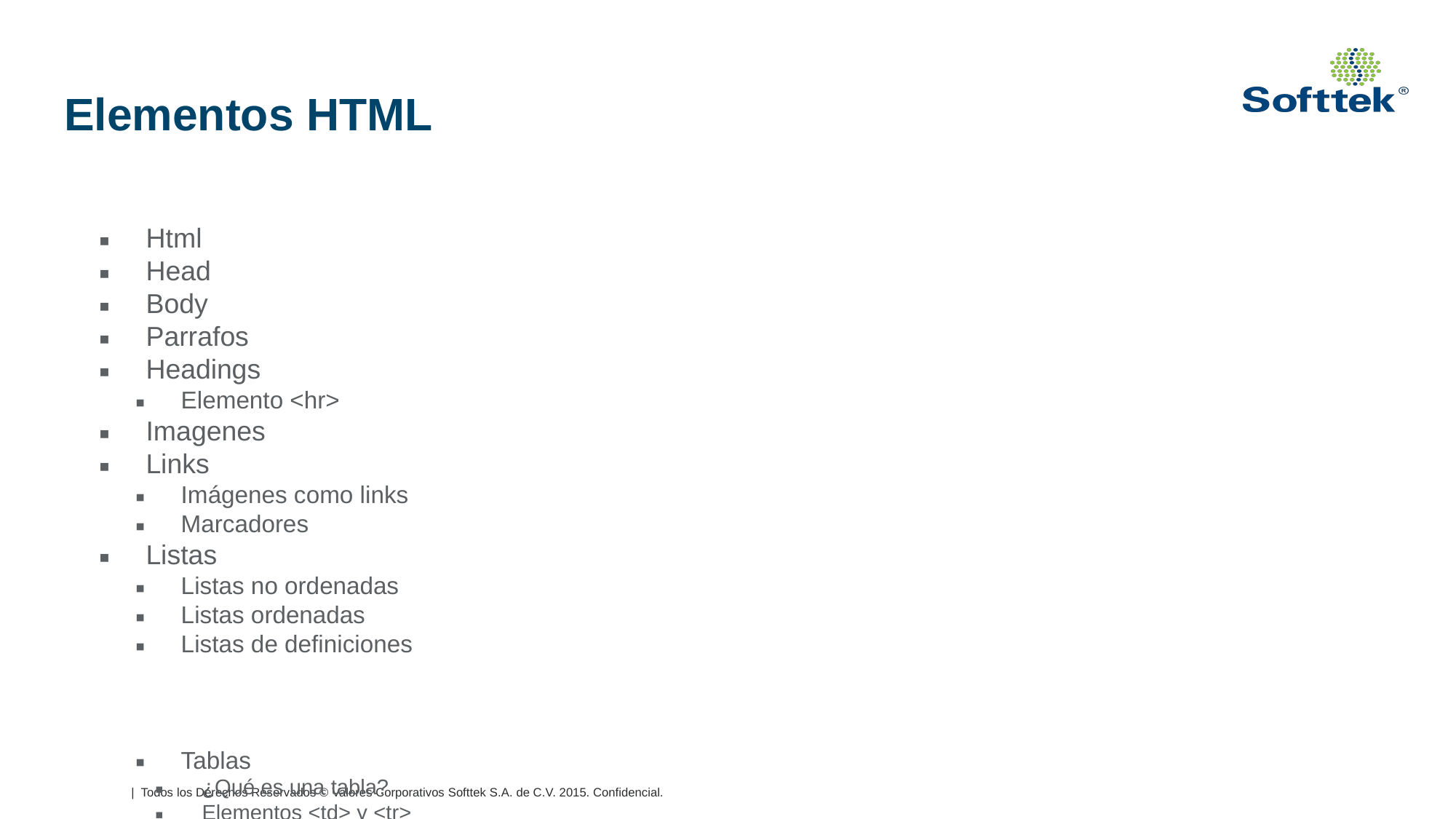

# Elementos HTML
Html
Head
Body
Parrafos
Headings
Elemento <hr>
Imagenes
Links
Imágenes como links
Marcadores
Listas
Listas no ordenadas
Listas ordenadas
Listas de definiciones

Tablas
¿Qué es una tabla?
Elementos <td> y <tr>
Elemento <th>
Atributos colspan y rowspan
Formularios
¿Qué es un formulario?
Atributo action
Metodos HTTP
Elemento <input>
Elemento <select>
Elemento <textarea>
Elemento <button>